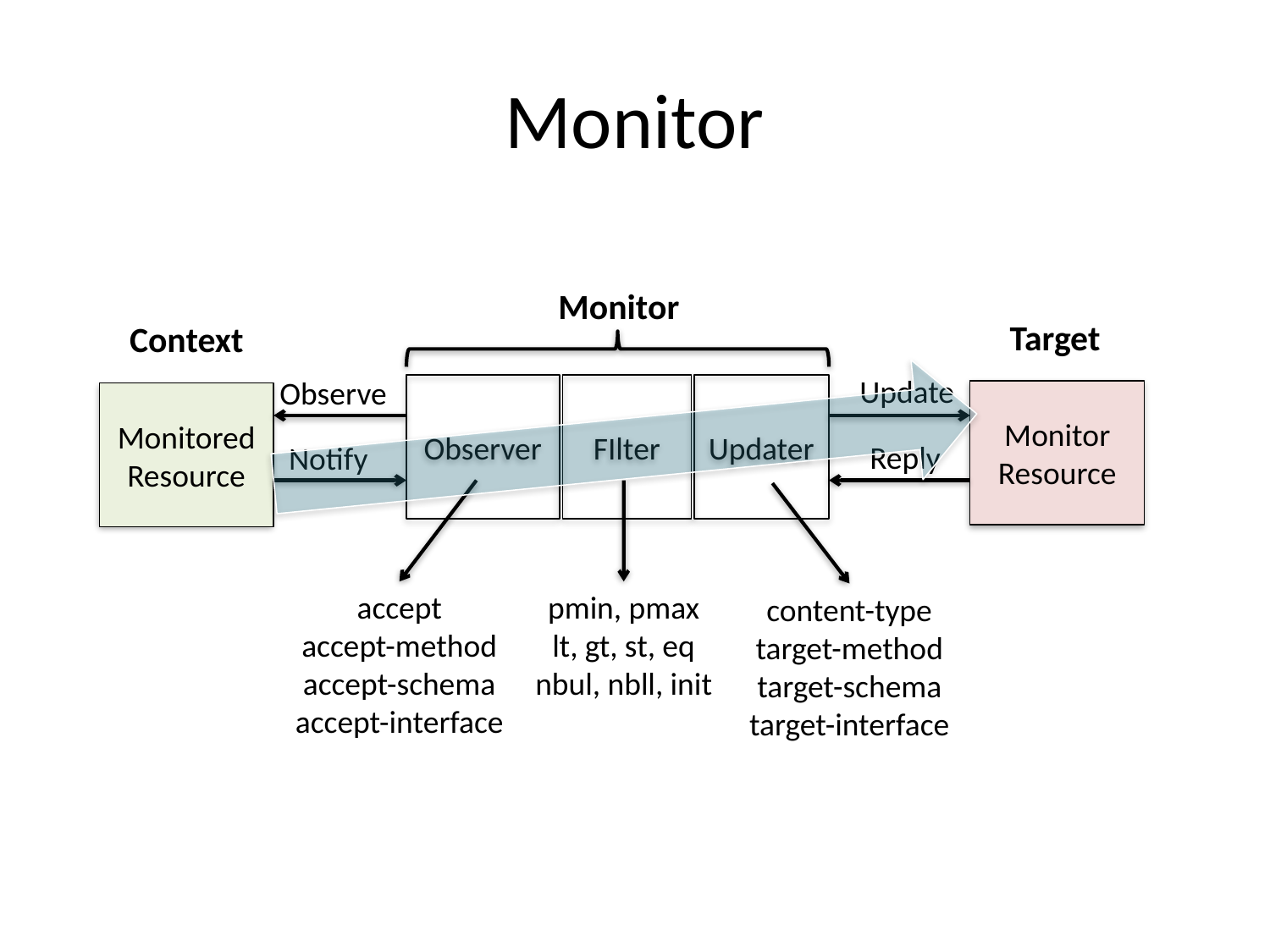

# Monitor

Monitor
Target
Context
Update
Observe
Observer
FIlter
Updater
Monitor Resource
MonitoredResource

Reply
Notify
accept
accept-method
accept-schema
accept-interface
pmin, pmax
lt, gt, st, eq
nbul, nbll, init
content-type
target-method
target-schema
target-interface